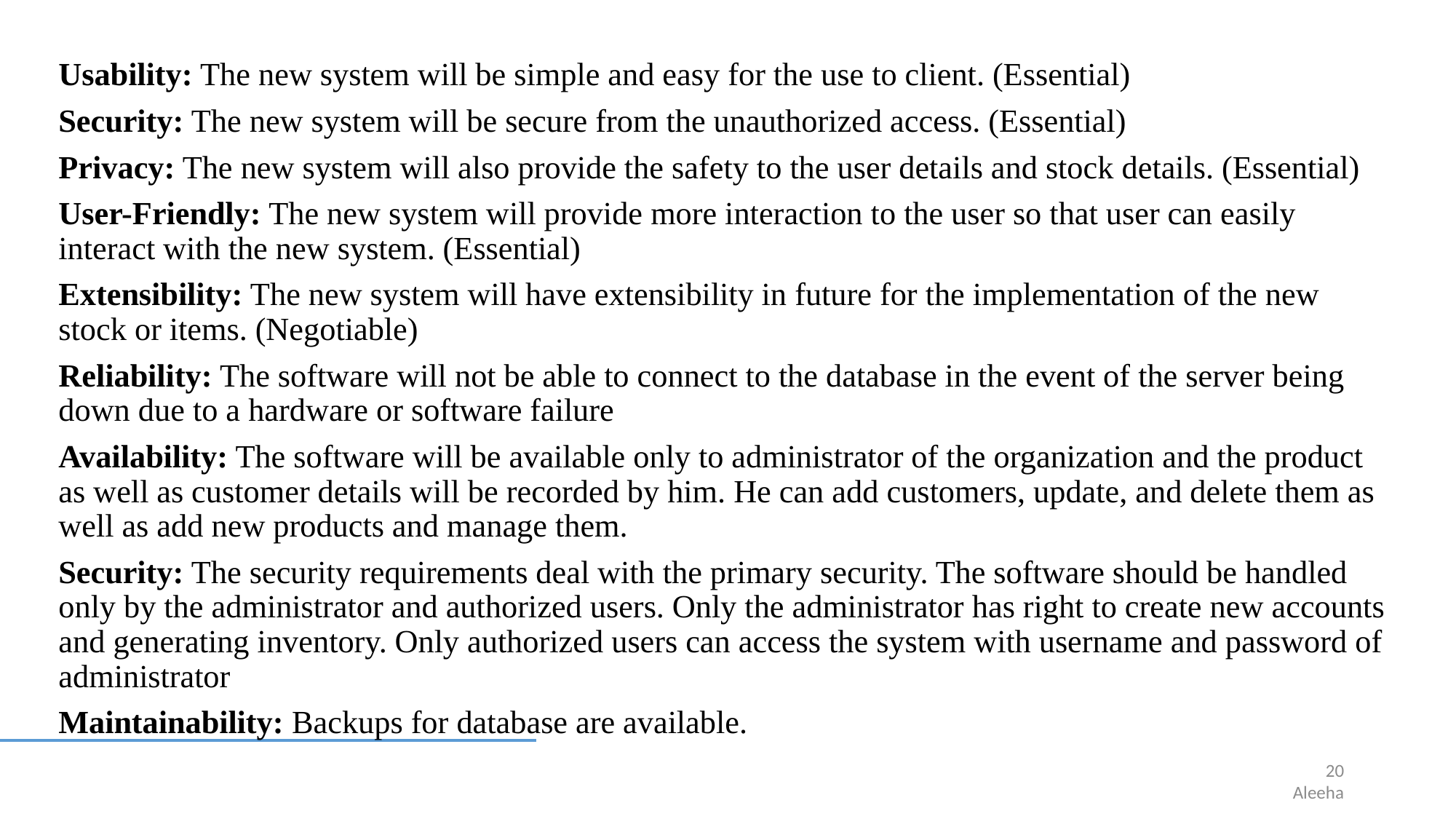

Usability: The new system will be simple and easy for the use to client. (Essential)
Security: The new system will be secure from the unauthorized access. (Essential)
Privacy: The new system will also provide the safety to the user details and stock details. (Essential)
User-Friendly: The new system will provide more interaction to the user so that user can easily interact with the new system. (Essential)
Extensibility: The new system will have extensibility in future for the implementation of the new stock or items. (Negotiable)
Reliability: The software will not be able to connect to the database in the event of the server being down due to a hardware or software failure
Availability: The software will be available only to administrator of the organization and the product as well as customer details will be recorded by him. He can add customers, update, and delete them as well as add new products and manage them.
Security: The security requirements deal with the primary security. The software should be handled only by the administrator and authorized users. Only the administrator has right to create new accounts and generating inventory. Only authorized users can access the system with username and password of administrator
Maintainability: Backups for database are available.
20
Aleeha